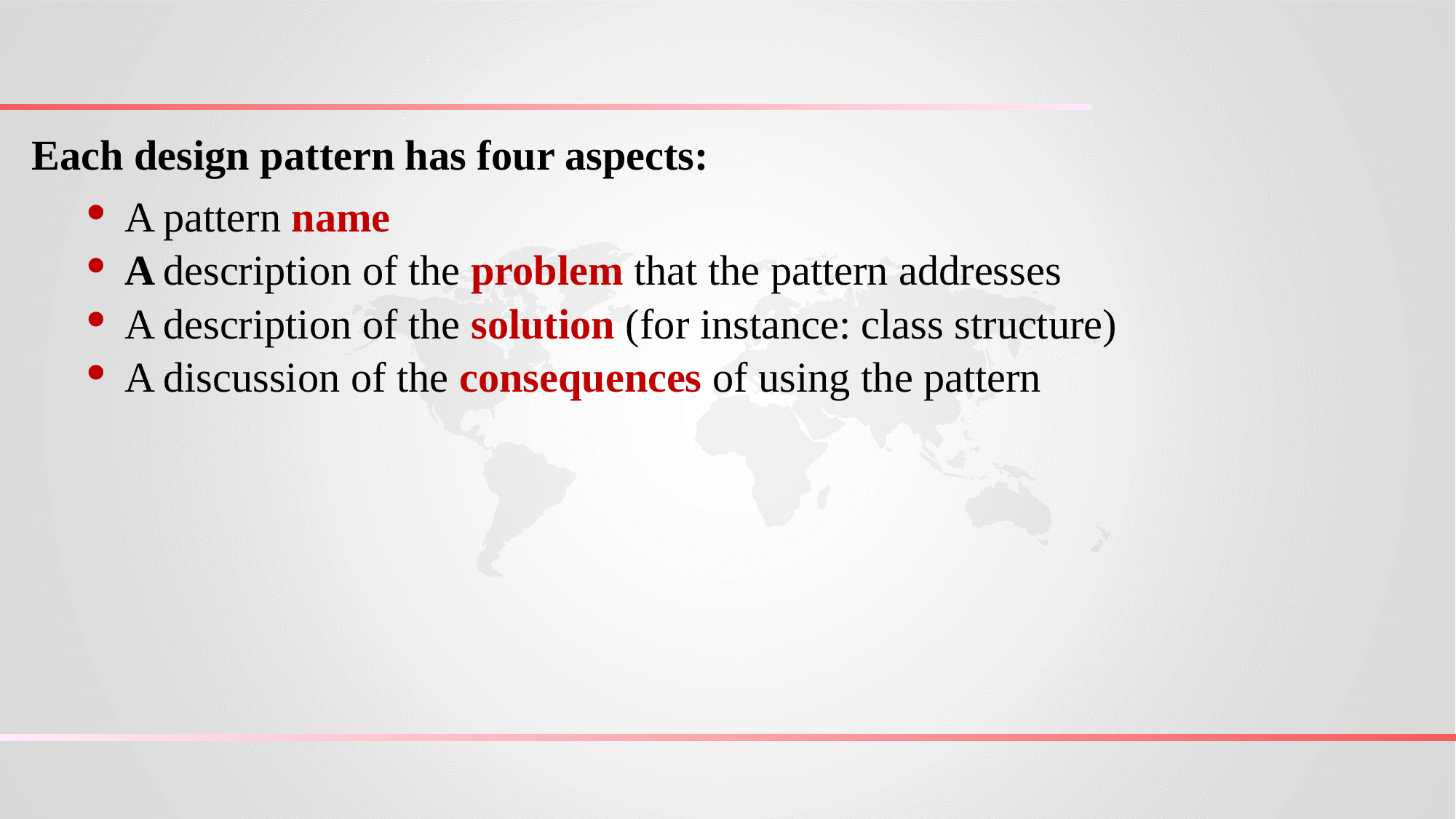

Each design pattern has four aspects:
 A pattern name
 A description of the problem that the pattern addresses
 A description of the solution (for instance: class structure)
 A discussion of the consequences of using the pattern